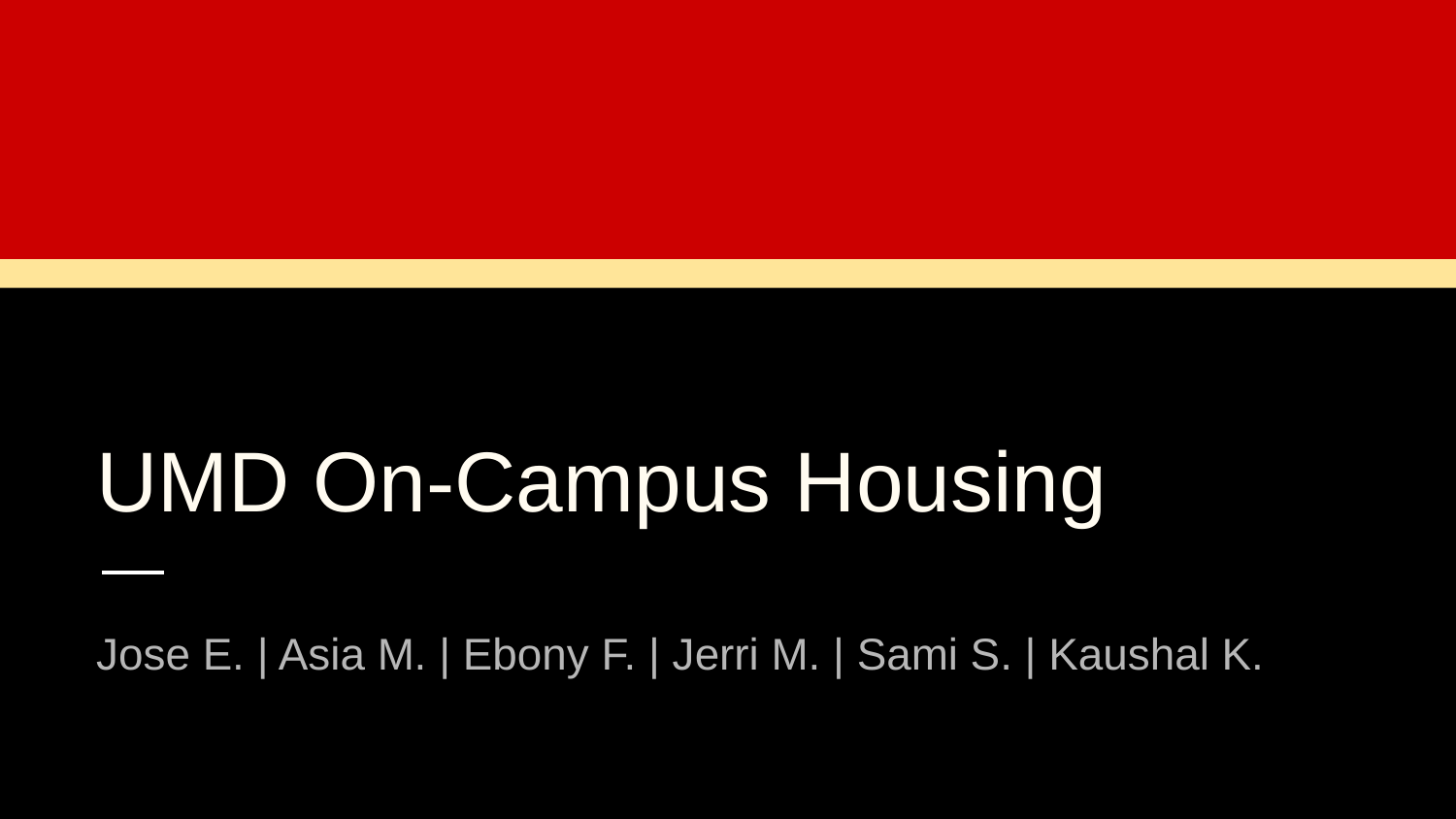

# UMD On-Campus Housing
Jose E. | Asia M. | Ebony F. | Jerri M. | Sami S. | Kaushal K.